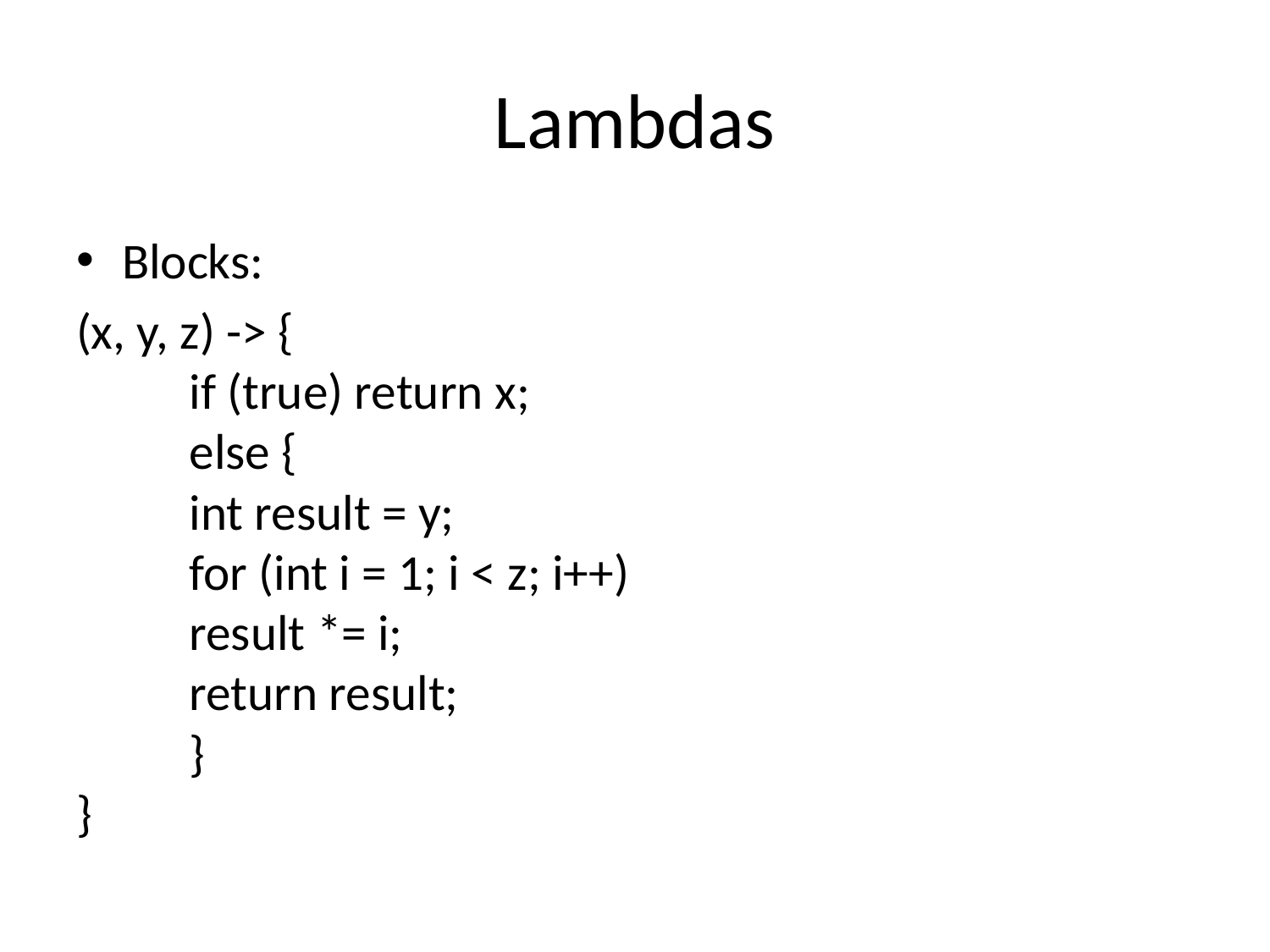

# Lambdas
Blocks:
(x, y, z) -> {
	if (true) return x;
	else {
		int result = y;
		for (int i = 1; i < z; i++)
			result *= i;
		return result;
	}
}